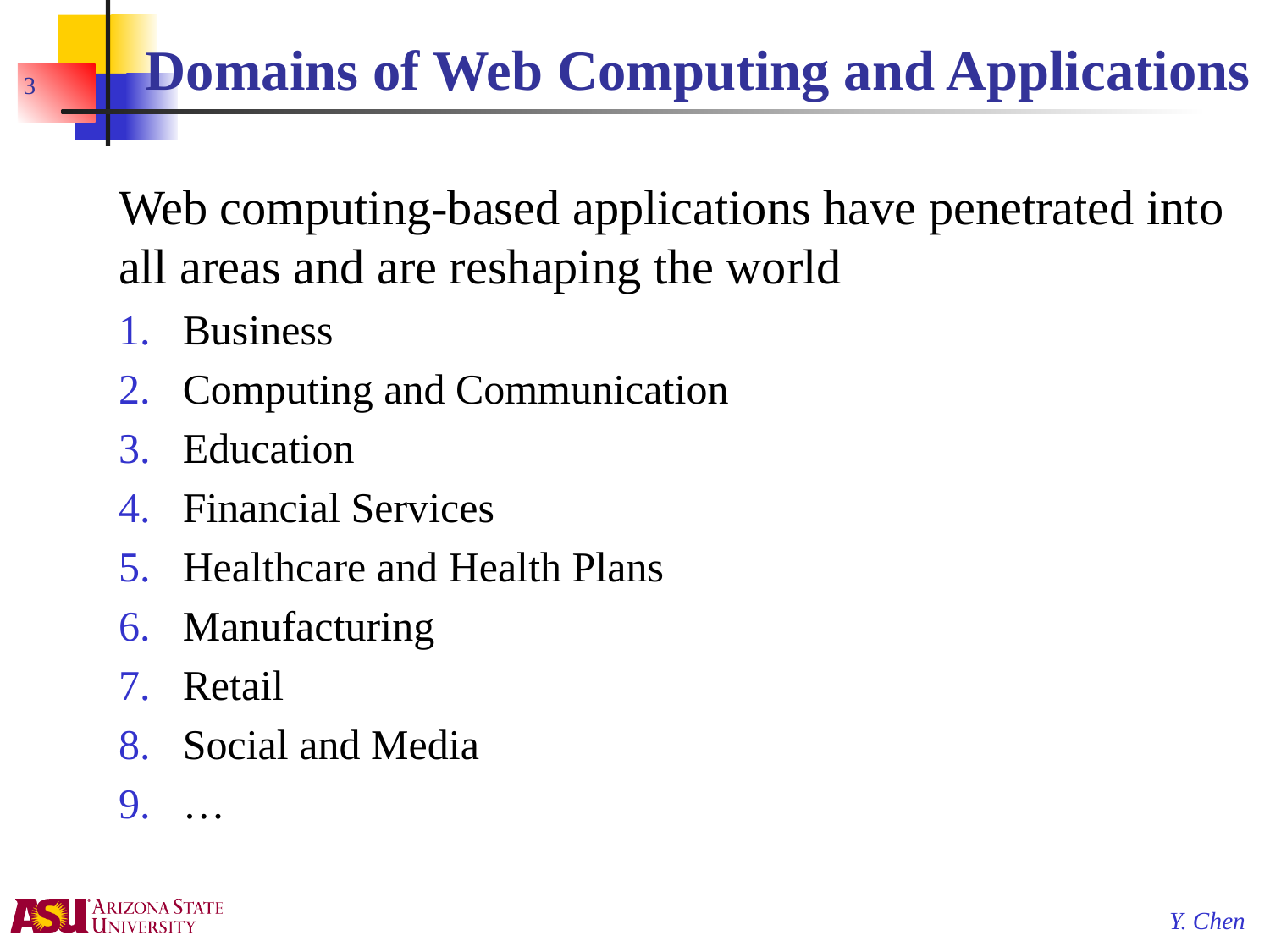

# Domains of Web Computing and Applications
3
Web computing-based applications have penetrated into all areas and are reshaping the world
Business
Computing and Communication
Education
Financial Services
Healthcare and Health Plans
Manufacturing
Retail
Social and Media
…